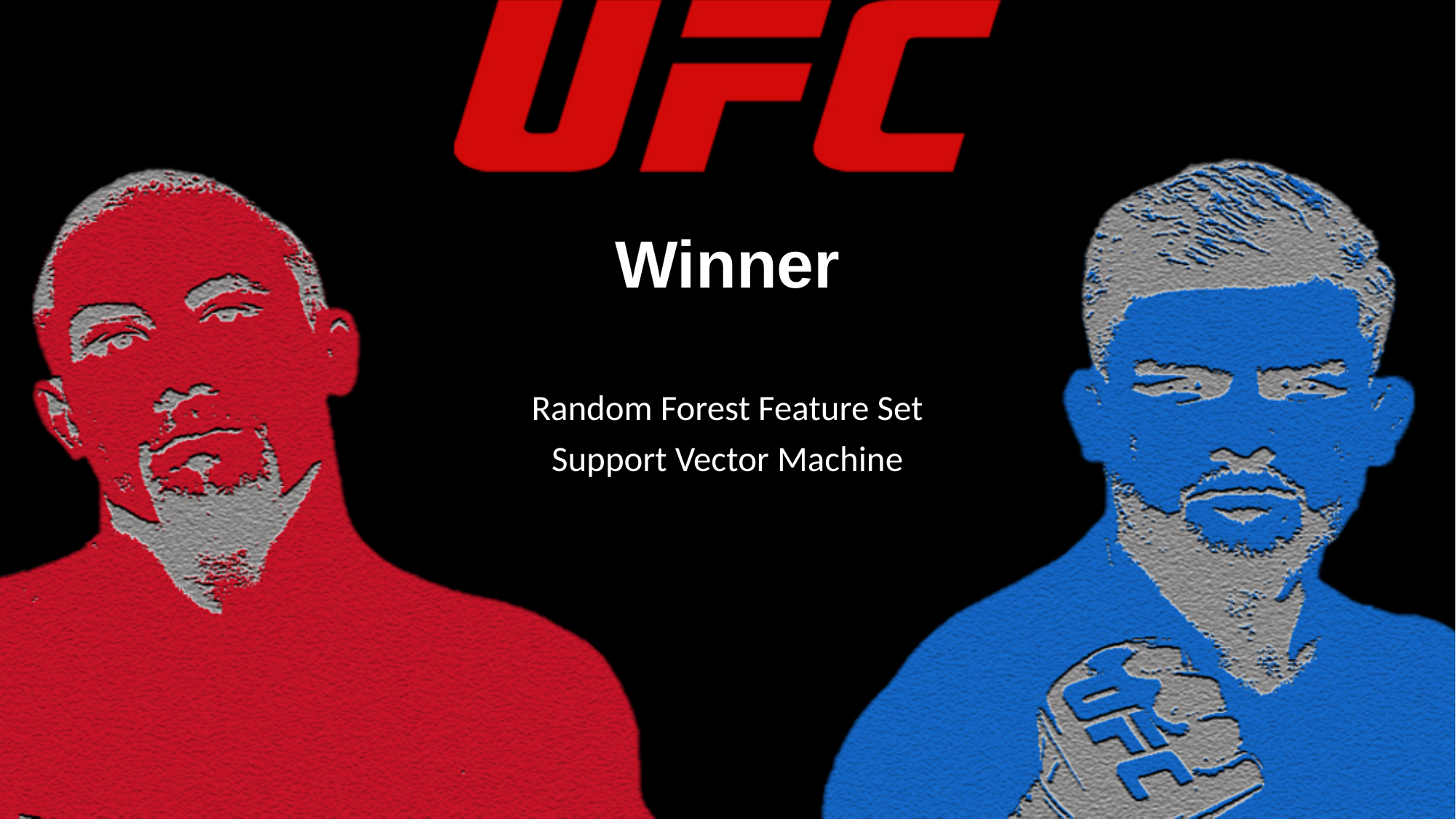

# Winner
Random Forest Feature Set
Support Vector Machine